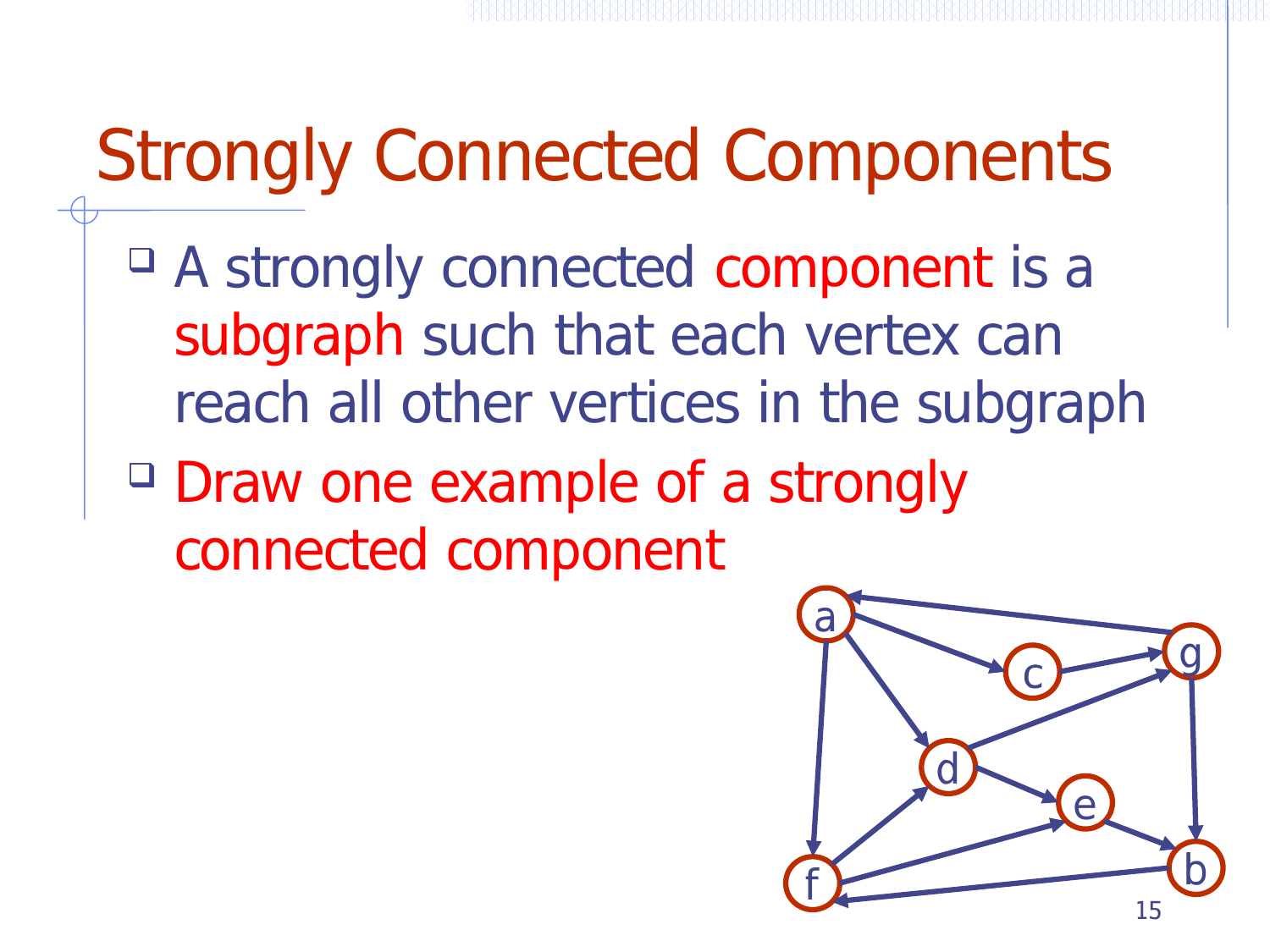

# Strongly Connected Components
A strongly connected component is a subgraph such that each vertex can reach all other vertices in the subgraph
Draw one example of a strongly connected component
a
g
c
d
e
b
f
15